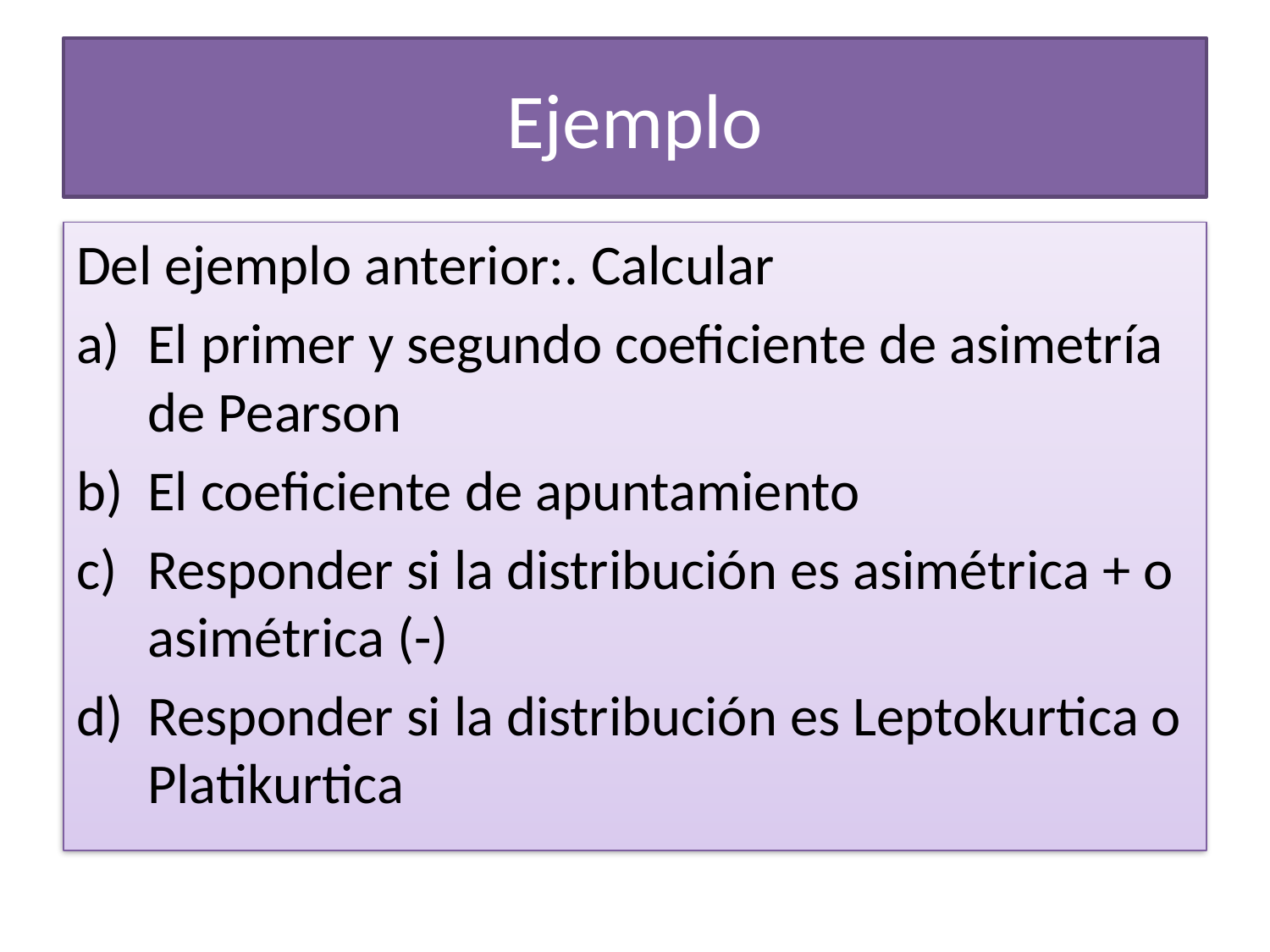

# Ejemplo
Del ejemplo anterior:. Calcular
El primer y segundo coeficiente de asimetría de Pearson
El coeficiente de apuntamiento
Responder si la distribución es asimétrica + o asimétrica (-)
Responder si la distribución es Leptokurtica o Platikurtica